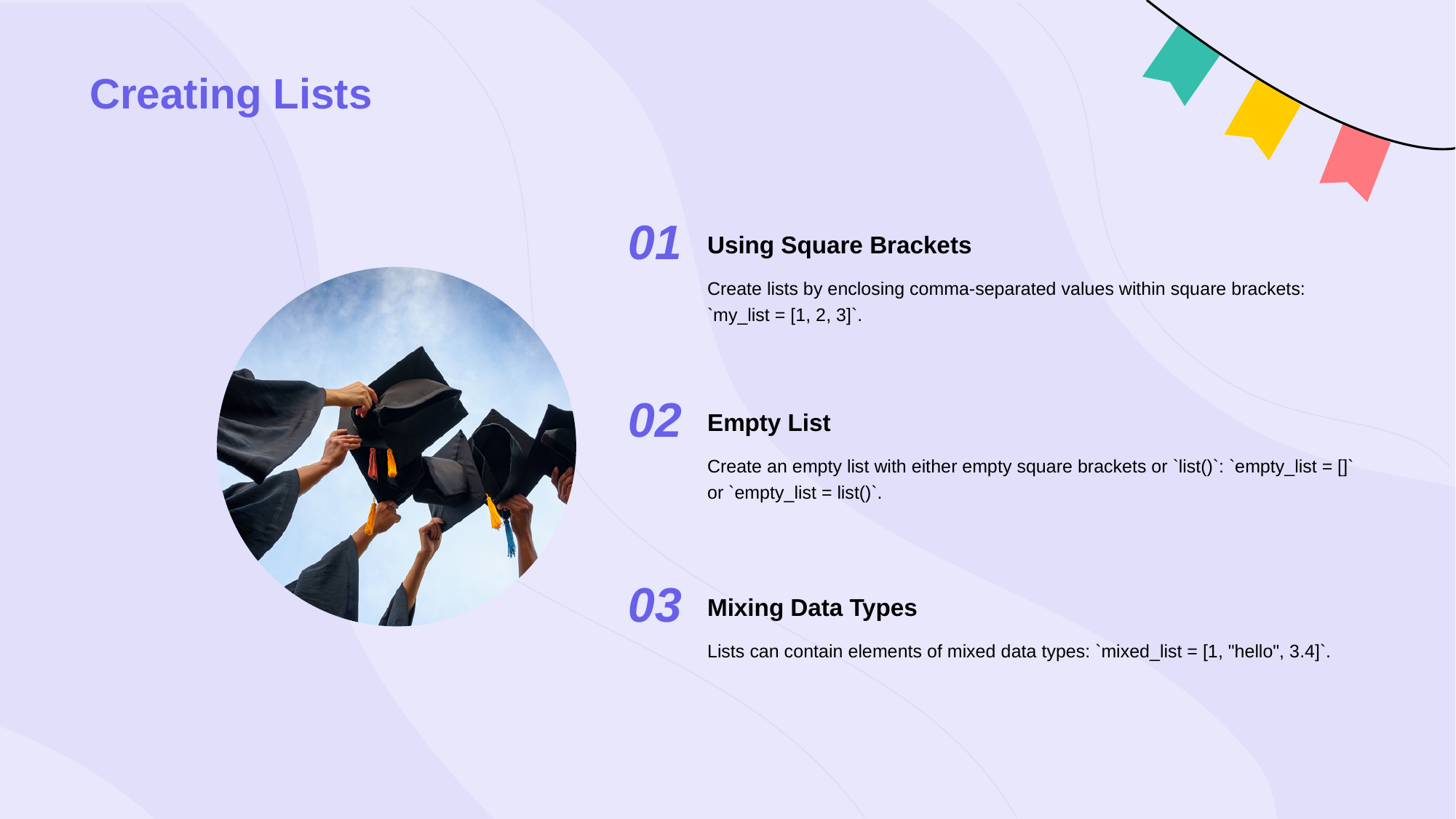

# Creating Lists
01
Using Square Brackets

Create lists by enclosing comma-separated values within square brackets: `my_list = [1, 2, 3]`.
02
Empty List
Create an empty list with either empty square brackets or `list()`: `empty_list = []` or `empty_list = list()`.
03
Mixing Data Types
Lists can contain elements of mixed data types: `mixed_list = [1, "hello", 3.4]`.